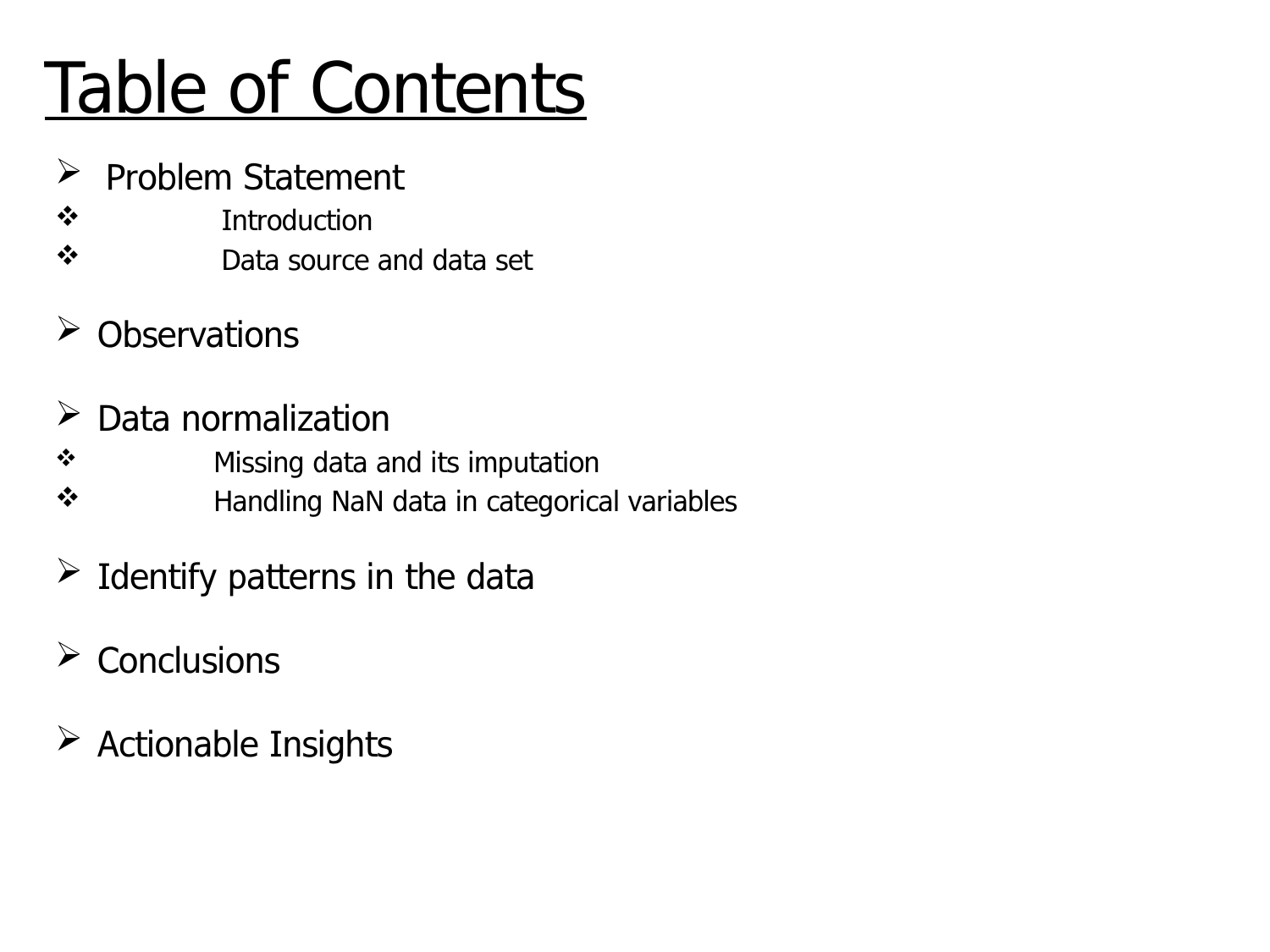

# Table of Contents
 Problem Statement
	Introduction
	Data source and data set
 Observations

 Data normalization
	Missing data and its imputation
	Handling NaN data in categorical variables
 Identify patterns in the data

 Conclusions

 Actionable Insights